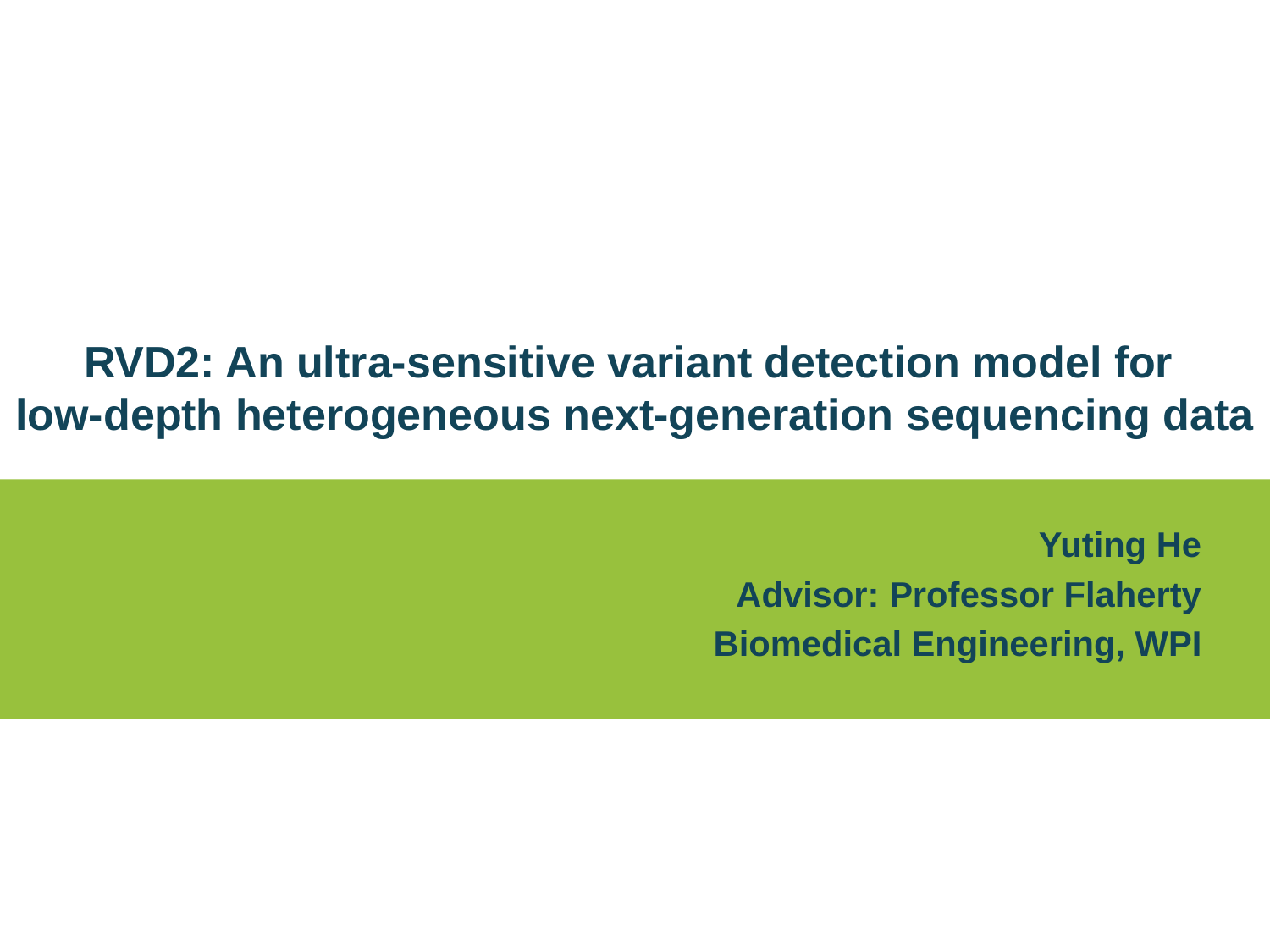

# RVD2: An ultra-sensitive variant detection model for low-depth heterogeneous next-generation sequencing data
Yuting He
Advisor: Professor Flaherty
Biomedical Engineering, WPI